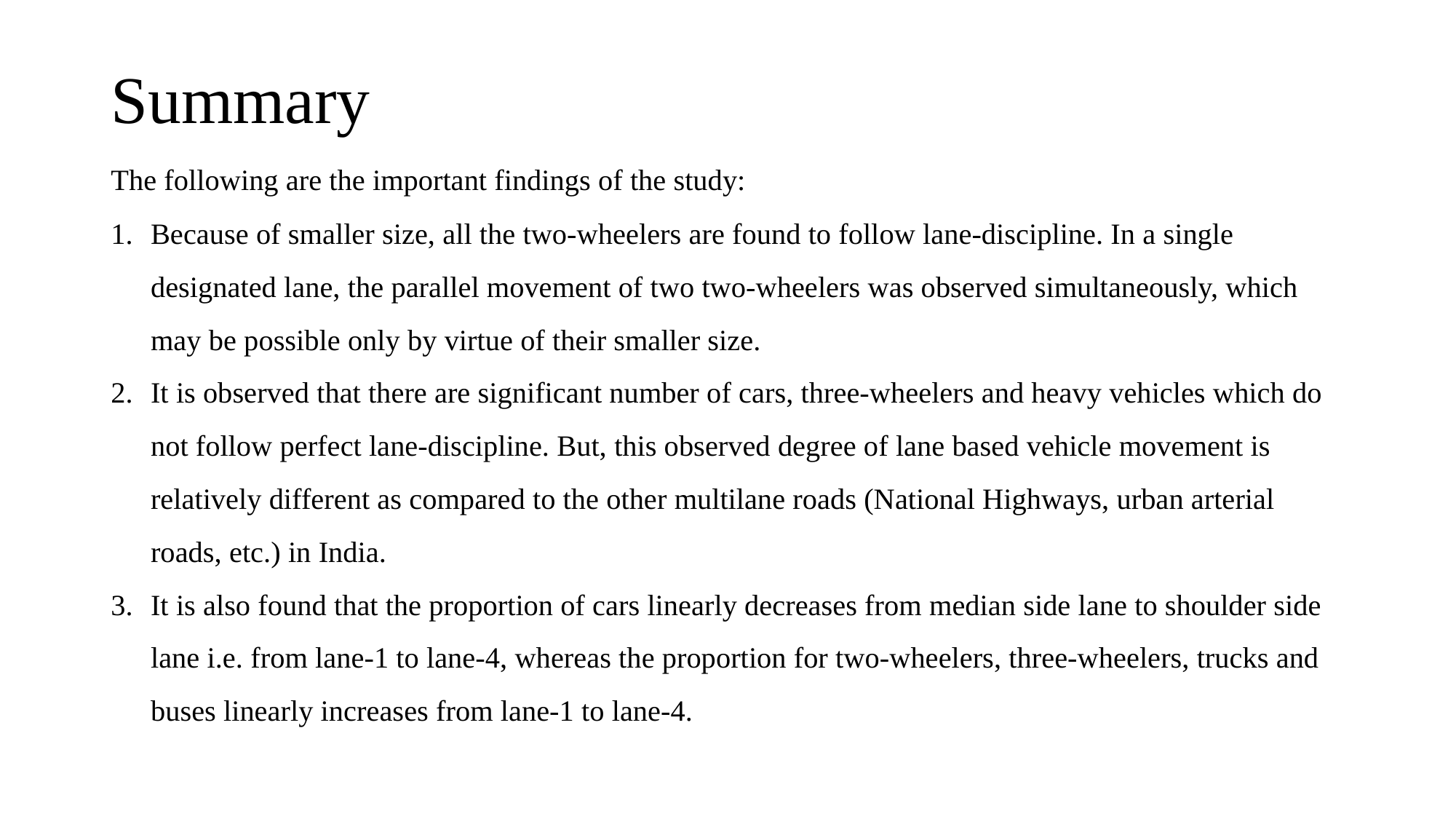

# Summary
The following are the important findings of the study:
Because of smaller size, all the two-wheelers are found to follow lane-discipline. In a single designated lane, the parallel movement of two two-wheelers was observed simultaneously, which may be possible only by virtue of their smaller size.
It is observed that there are significant number of cars, three-wheelers and heavy vehicles which do not follow perfect lane-discipline. But, this observed degree of lane based vehicle movement is relatively different as compared to the other multilane roads (National Highways, urban arterial roads, etc.) in India.
It is also found that the proportion of cars linearly decreases from median side lane to shoulder side lane i.e. from lane-1 to lane-4, whereas the proportion for two-wheelers, three-wheelers, trucks and buses linearly increases from lane-1 to lane-4.